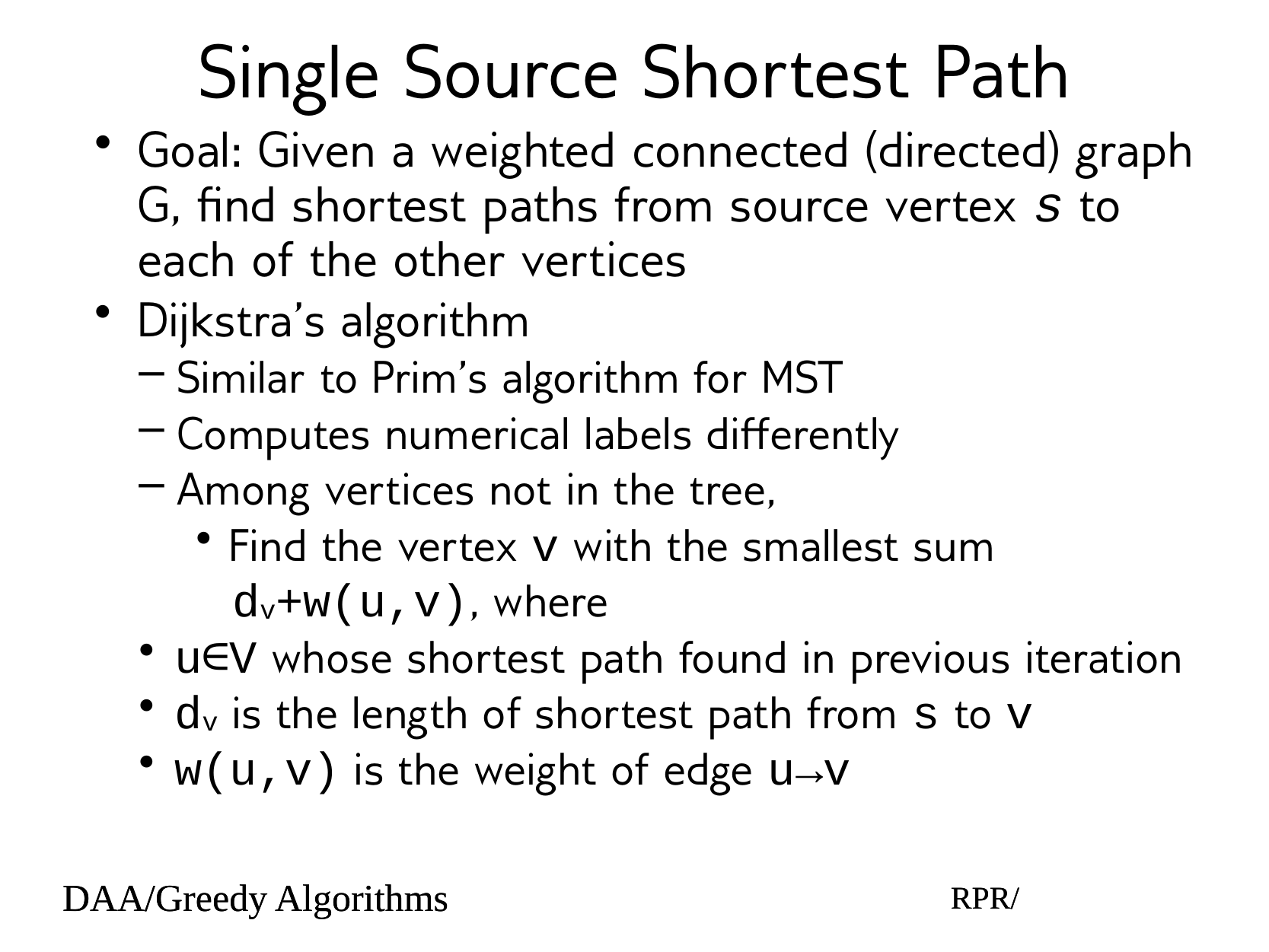

# Single Source Shortest Path
Goal: Given a weighted connected (directed) graph G, find shortest paths from source vertex s to each of the other vertices
Dijkstra’s algorithm
Similar to Prim’s algorithm for MST
Computes numerical labels differently
Among vertices not in the tree,
Find the vertex v with the smallest sum
dv+w(u,v), where
u∈V whose shortest path found in previous iteration
dv is the length of shortest path from s to v
w(u,v) is the weight of edge u→v
DAA/Greedy Algorithms
RPR/
4